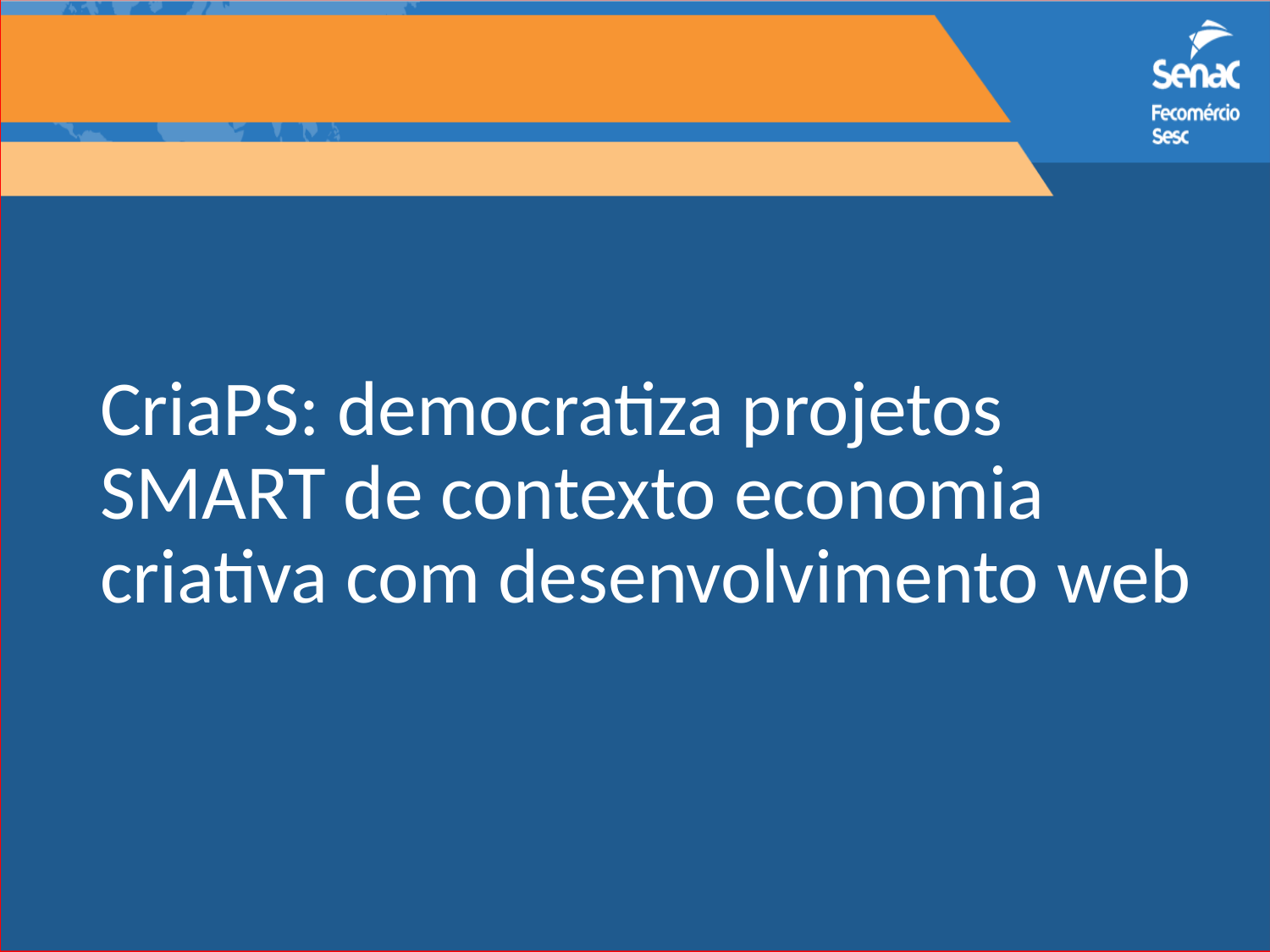

# CriaPS: democratiza projetos SMART de contexto economia criativa com desenvolvimento web